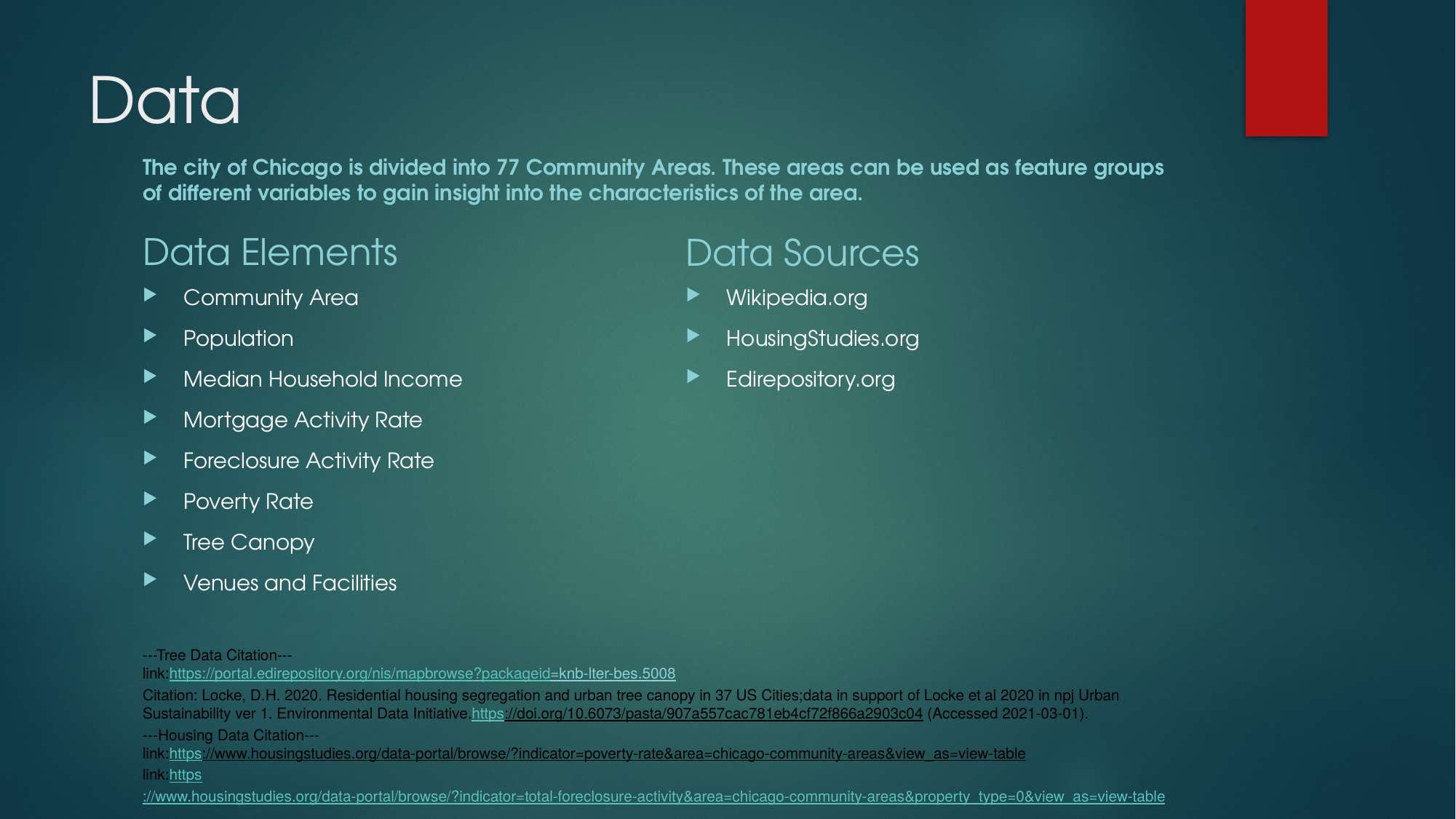

# Data
The city of Chicago is divided into 77 Community Areas. These areas can be used as feature groups of different variables to gain insight into the characteristics of the area.
Data Elements
Data Sources
Community Area
Population
Median Household Income
Mortgage Activity Rate
Foreclosure Activity Rate
Poverty Rate
Tree Canopy
Venues and Facilities
Wikipedia.org
HousingStudies.org
Edirepository.org

---Tree Data Citation---
link:https://portal.edirepository.org/nis/mapbrowse?packageid=knb-lter-bes.5008
Citation: Locke, D.H. 2020. Residential housing segregation and urban tree canopy in 37 US Cities;data in support of Locke et al 2020 in npj Urban Sustainability ver 1. Environmental Data Initiative.https://doi.org/10.6073/pasta/907a557cac781eb4cf72f866a2903c04 (Accessed 2021-03-01).
---Housing Data Citation---
link:https://www.housingstudies.org/data-portal/browse/?indicator=poverty-rate&area=chicago-community-areas&view_as=view-table
link:https://www.housingstudies.org/data-portal/browse/?indicator=total-foreclosure-activity&area=chicago-community-areas&property_type=0&view_as=view-table